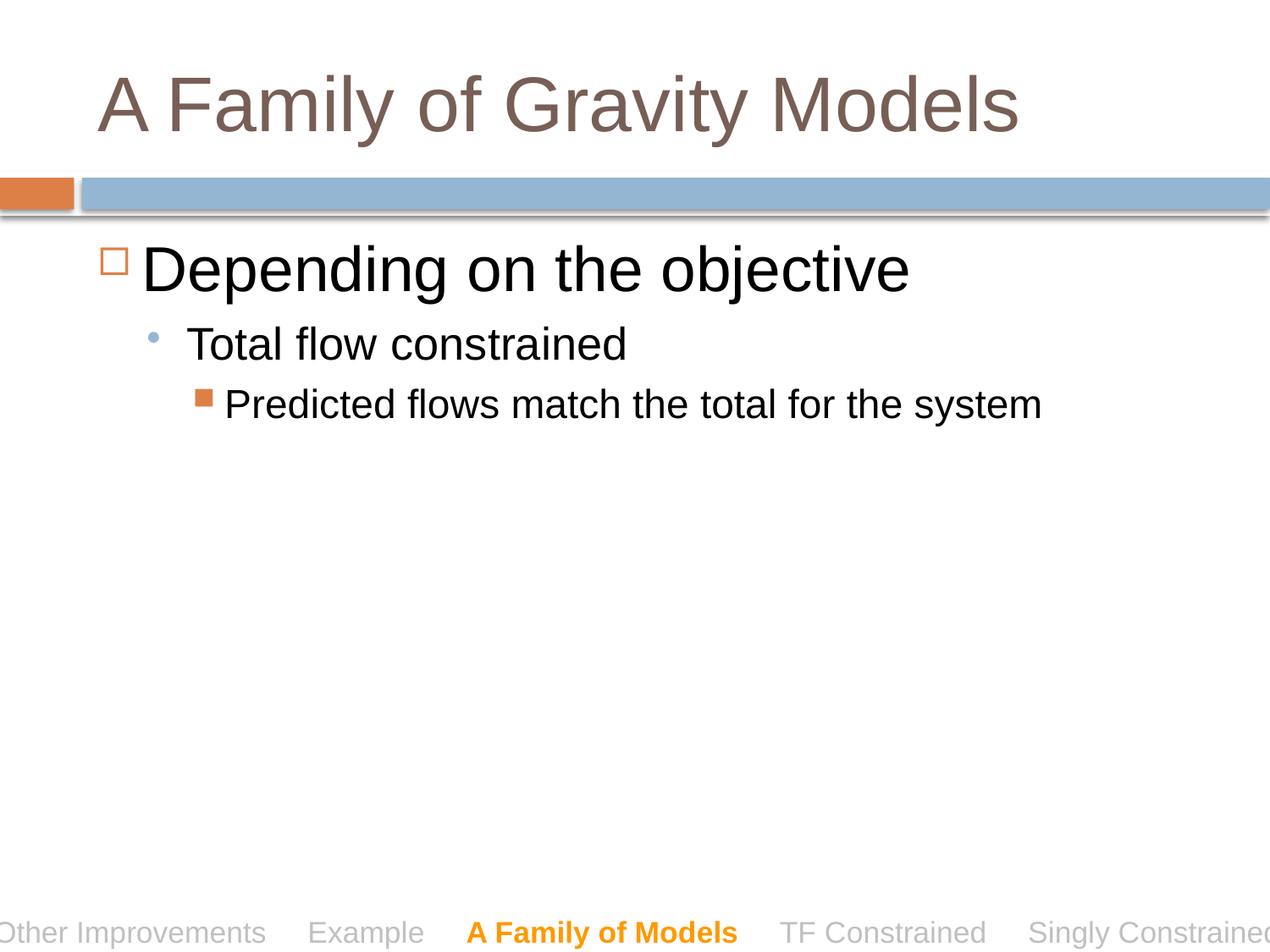

# A Family of Gravity Models
Depending on the objective
Total flow constrained
Predicted flows match the total for the system
Other Improvements     Example     A Family of Models     TF Constrained     Singly Constrained